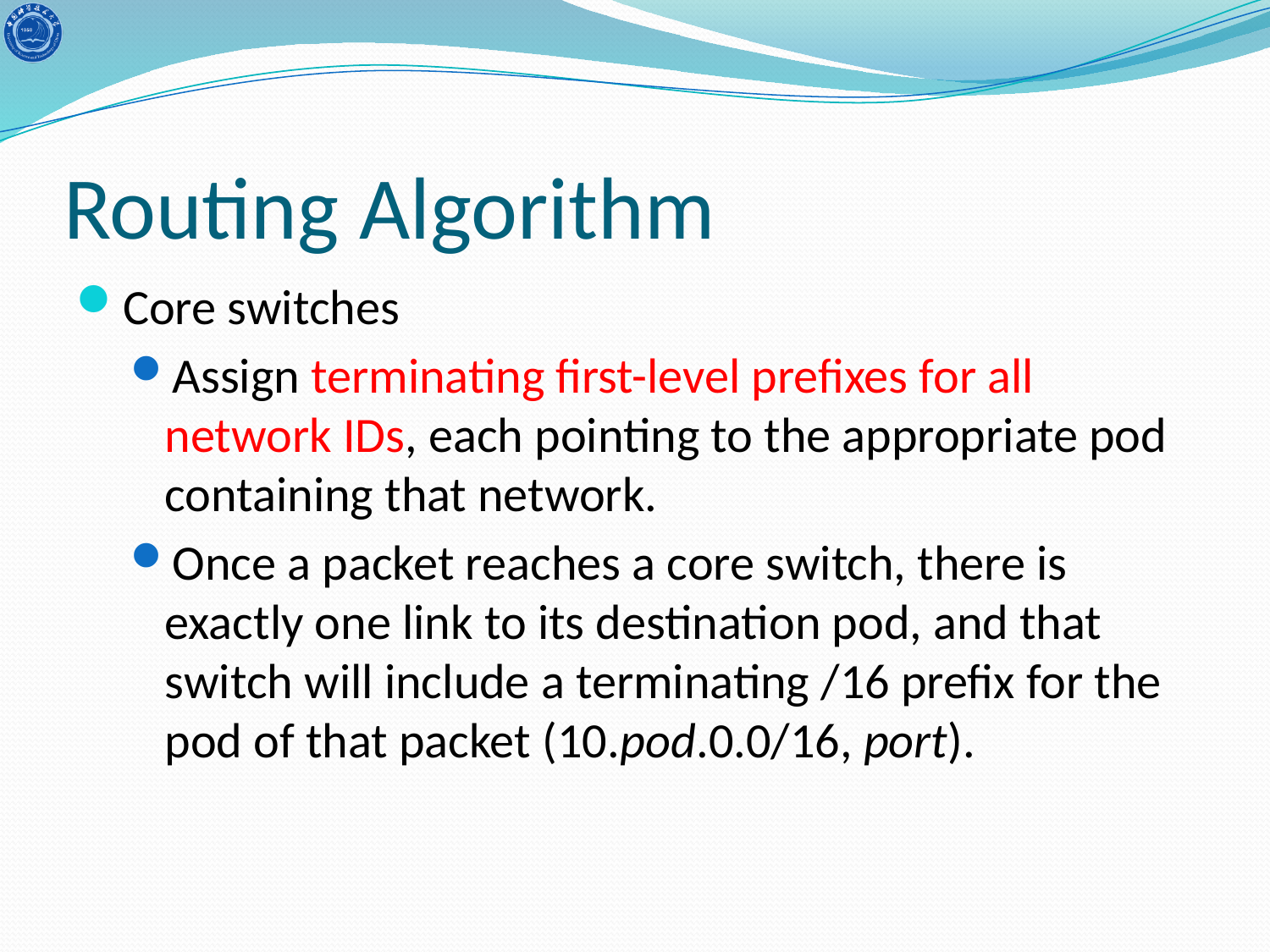

# Routing Algorithm
Core switches
Assign terminating first-level prefixes for all network IDs, each pointing to the appropriate pod containing that network.
Once a packet reaches a core switch, there is exactly one link to its destination pod, and that switch will include a terminating /16 prefix for the pod of that packet (10.pod.0.0/16, port).